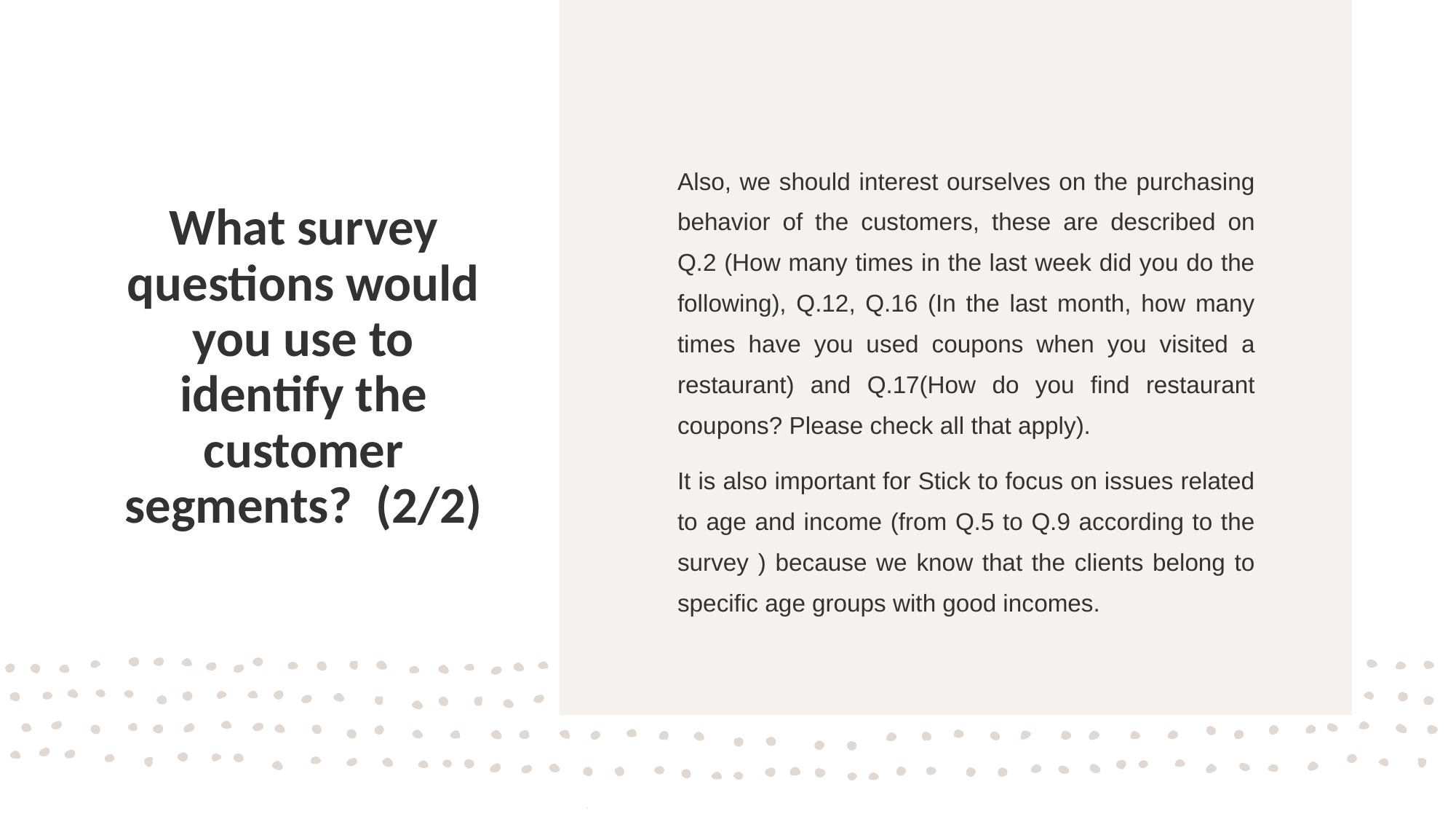

Also, we should interest ourselves on the purchasing behavior of the customers, these are described on Q.2 (How many times in the last week did you do the following), Q.12, Q.16 (In the last month, how many times have you used coupons when you visited a restaurant) and Q.17(How do you find restaurant coupons? Please check all that apply).
It is also important for Stick to focus on issues related to age and income (from Q.5 to Q.9 according to the survey ) because we know that the clients belong to specific age groups with good incomes.
# What survey questions would you use to identify the customer segments?  (2/2)